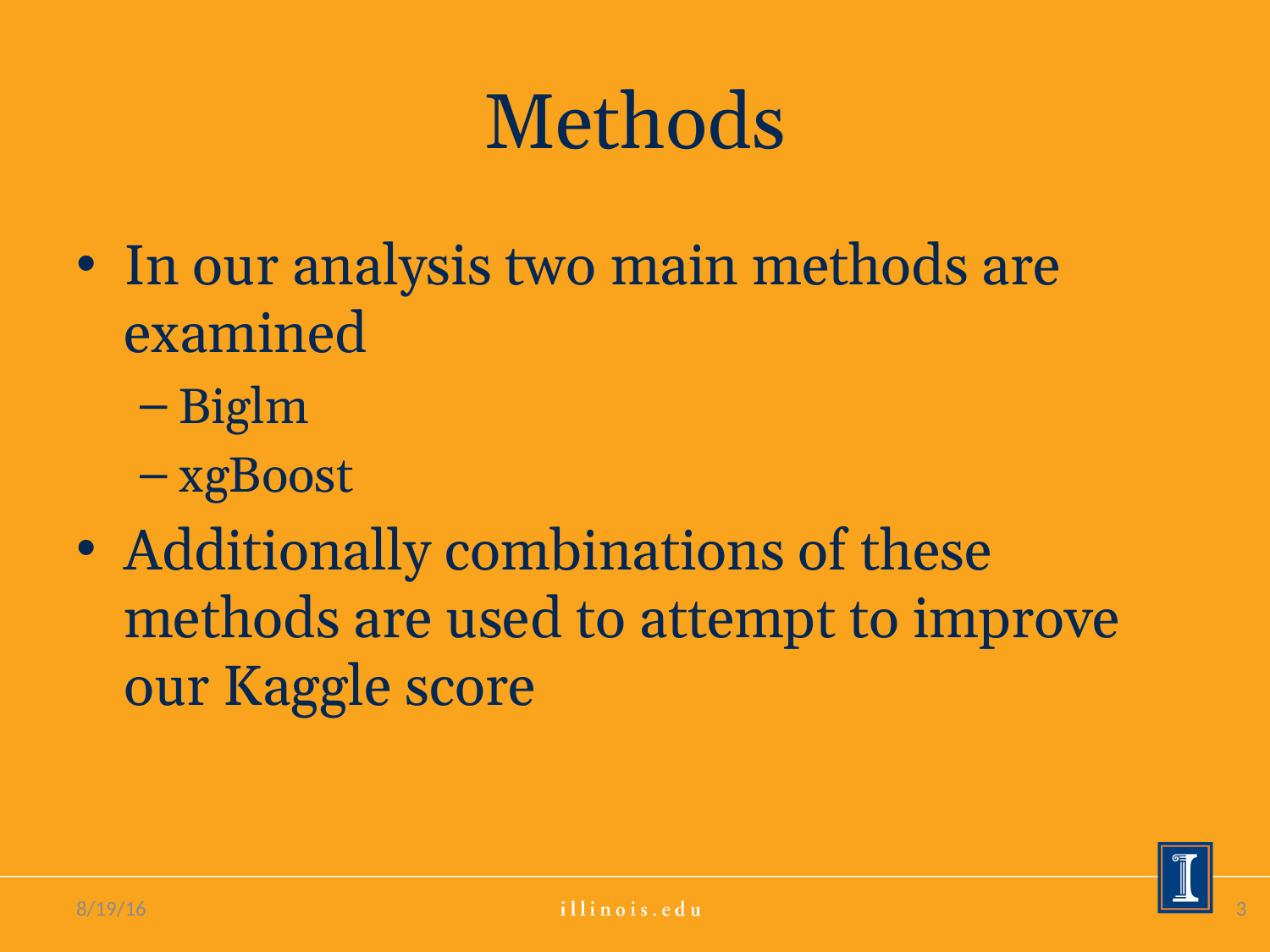

# Methods
In our analysis two main methods are examined
Biglm
xgBoost
Additionally combinations of these methods are used to attempt to improve our Kaggle score
8/19/16
3